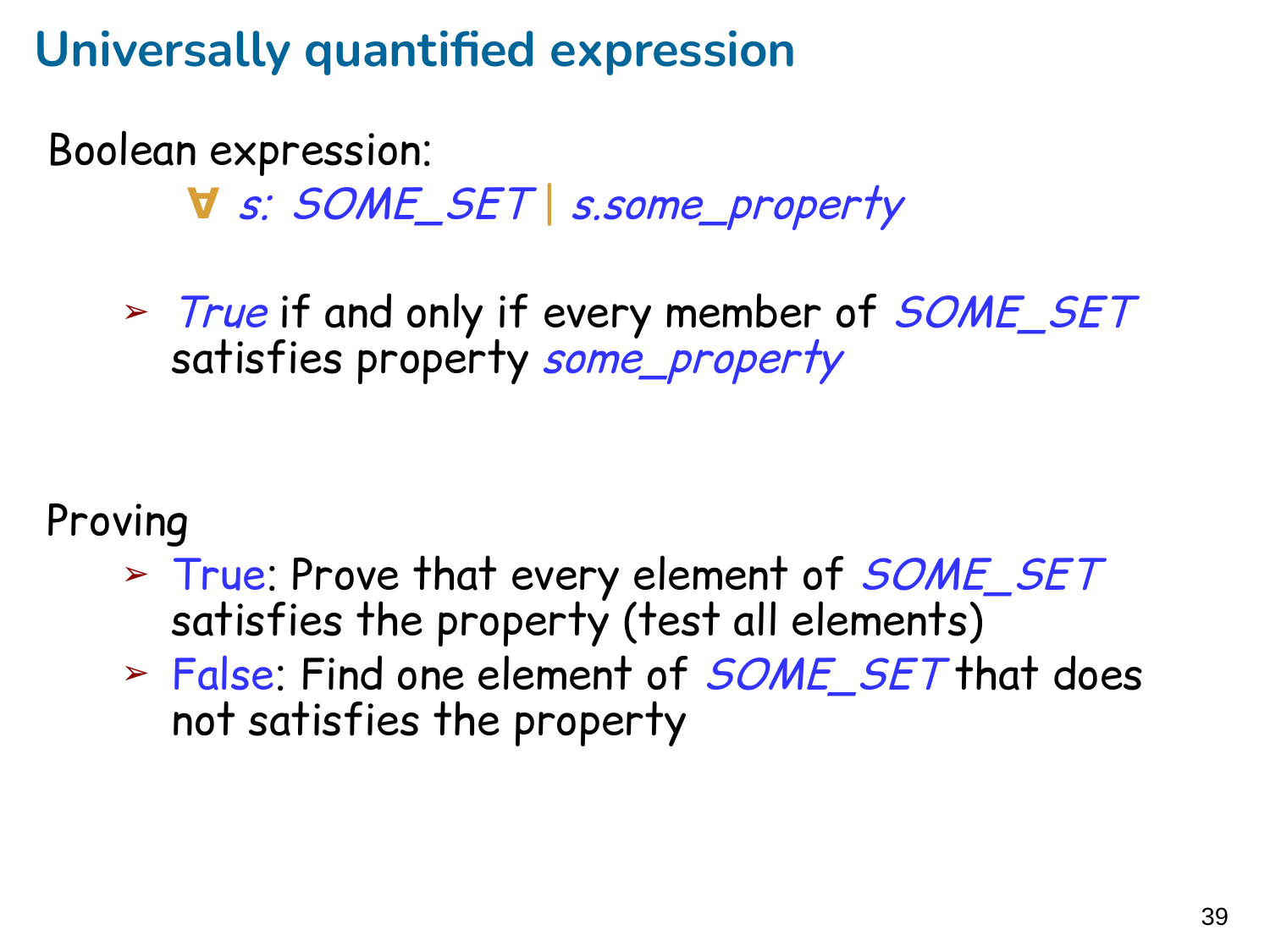

# Universally quantified expression
Boolean expression:
	 ∀ s: SOME_SET | s.some_property

True if and only if every member of SOME_SET satisfies property some_property

Proving
True: Prove that every element of SOME_SET satisfies the property (test all elements)
False: Find one element of SOME_SET that does not satisfies the property
39